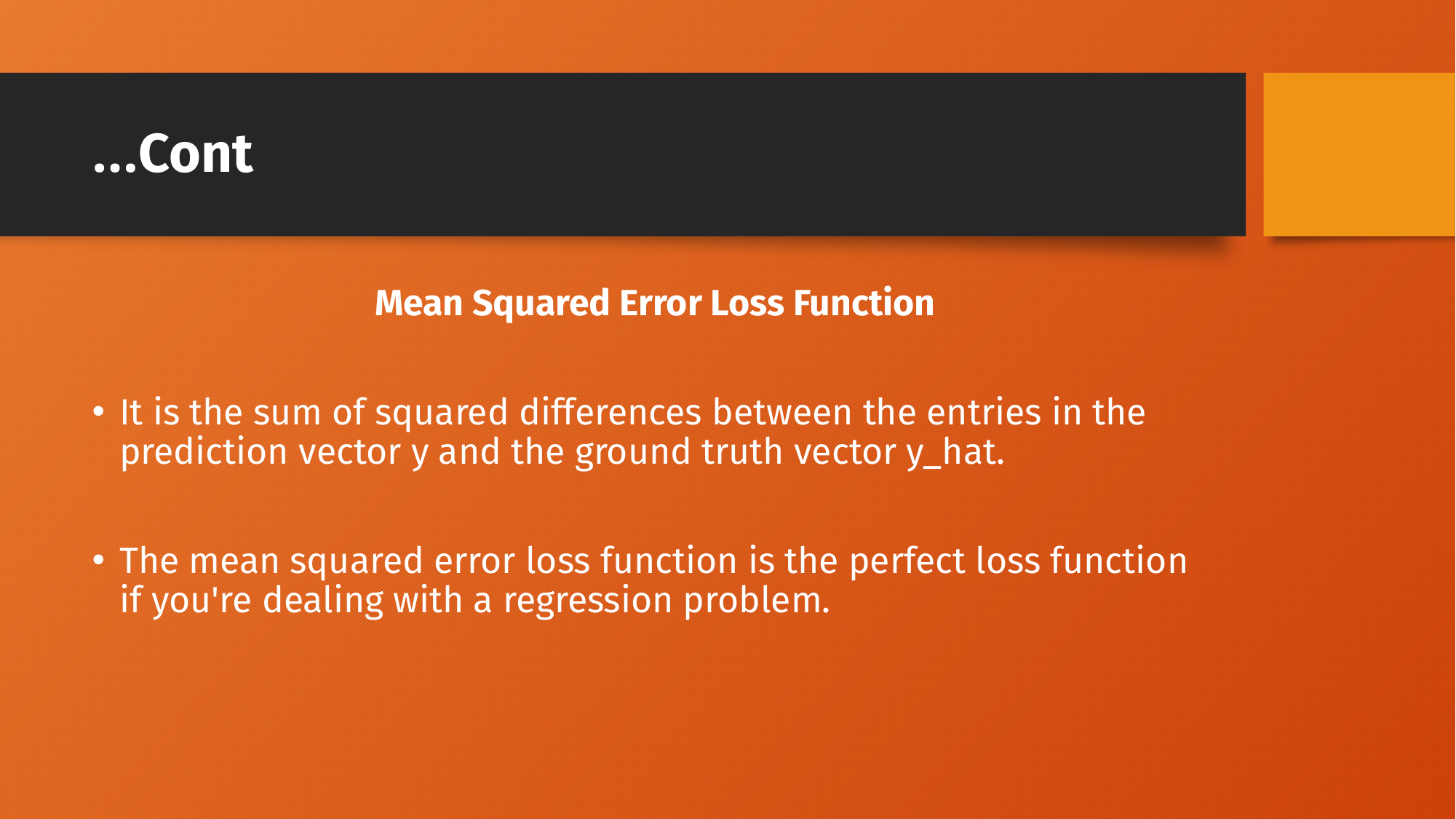

# Cont…
Mean Squared Error Loss Function

It is the sum of squared differences between the entries in the prediction vector y and the ground truth vector y_hat.

The mean squared error loss function is the perfect loss function if you're dealing with a regression problem.